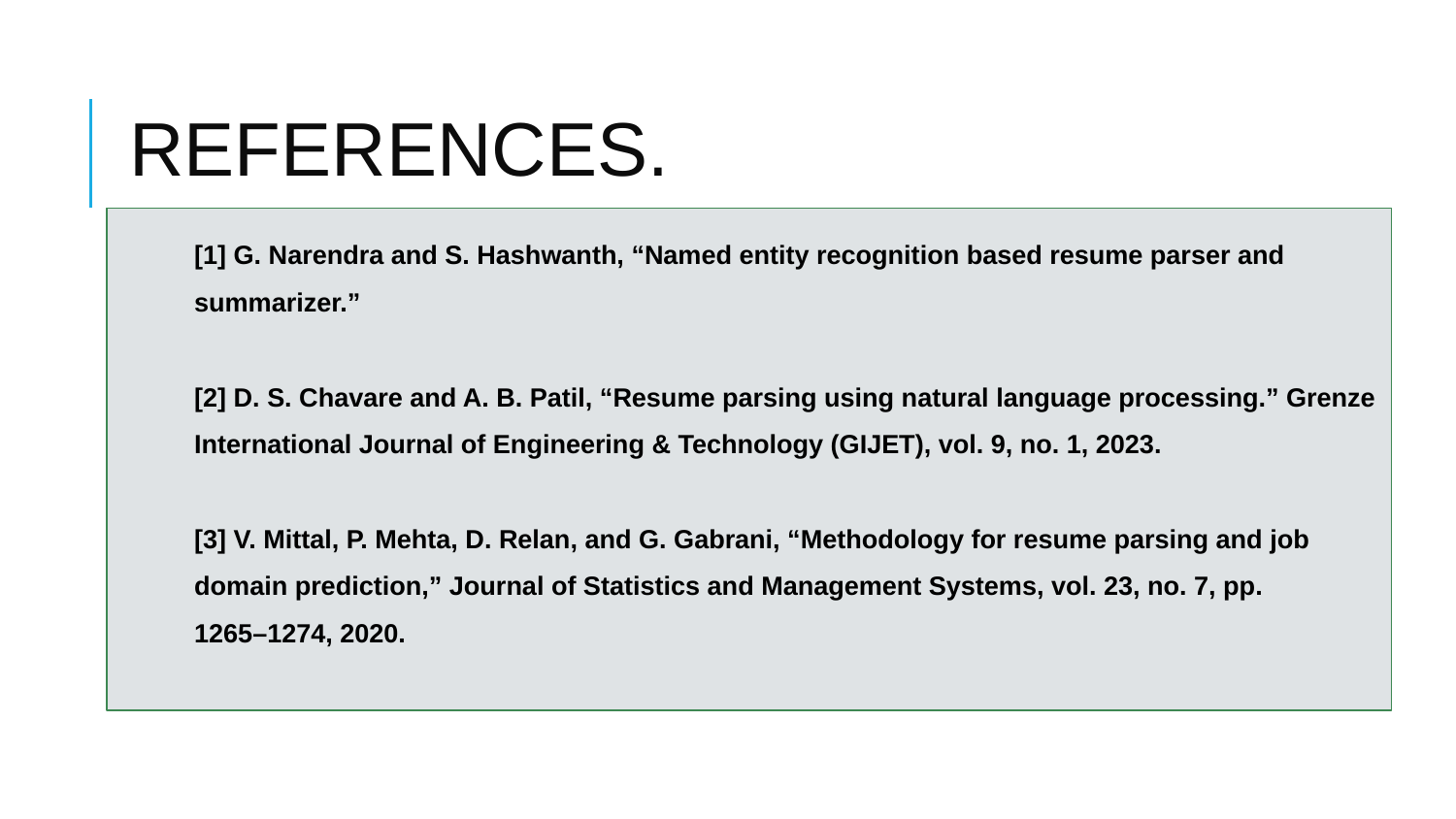

# REFERENCES.
[1] G. Narendra and S. Hashwanth, “Named entity recognition based resume parser and summarizer.”

[2] D. S. Chavare and A. B. Patil, “Resume parsing using natural language processing.” Grenze International Journal of Engineering & Technology (GIJET), vol. 9, no. 1, 2023.

[3] V. Mittal, P. Mehta, D. Relan, and G. Gabrani, “Methodology for resume parsing and job
domain prediction,” Journal of Statistics and Management Systems, vol. 23, no. 7, pp.
1265–1274, 2020.